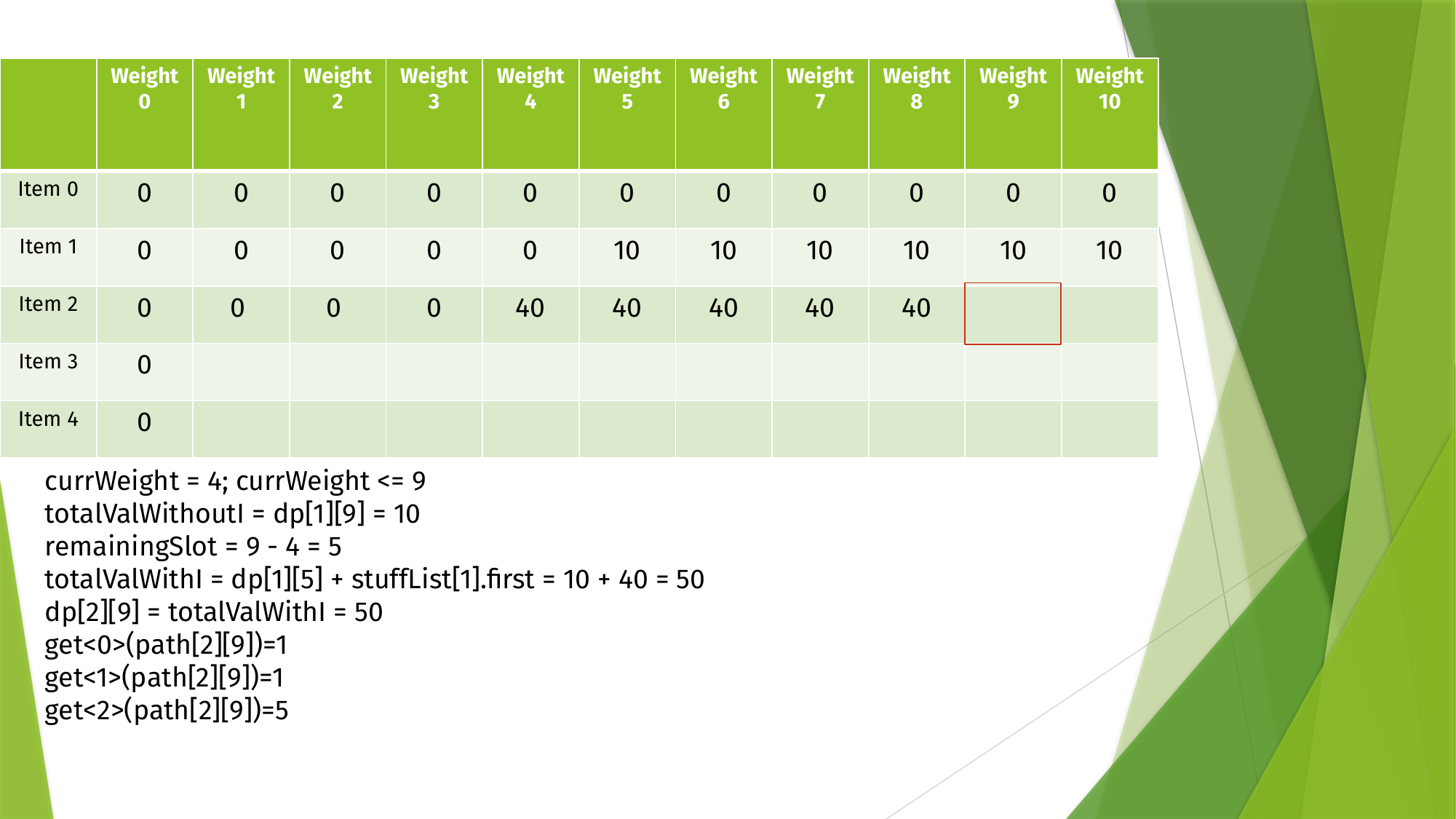

|  | Weight 0 | Weight 1 | Weight 2 | Weight 3 | Weight 4 | Weight 5 | Weight 6 | Weight 7 | Weight 8 | Weight 9 | Weight 10 |
| --- | --- | --- | --- | --- | --- | --- | --- | --- | --- | --- | --- |
| Item 0 | 0 | 0 | 0 | 0 | 0 | 0 | 0 | 0 | 0 | 0 | 0 |
| Item 1 | 0 | 0 | 0 | 0 | 0 | 10 | 10 | 10 | 10 | 10 | 10 |
| Item 2 | 0 | 0 | 0 | 0 | 40 | 40 | 40 | 40 | 40 |  |  |
| Item 3 | 0 |  |  |  |  |  |  |  |  |  |  |
| Item 4 | 0 |  |  |  |  |  |  |  |  |  |  |
#

currWeight = 4; currWeight <= 9
totalValWithoutI = dp[1][9] = 10
remainingSlot = 9 - 4 = 5
totalValWithI = dp[1][5] + stuffList[1].first = 10 + 40 = 50
dp[2][9] = totalValWithI = 50
get<0>(path[2][9])=1
get<1>(path[2][9])=1
get<2>(path[2][9])=5